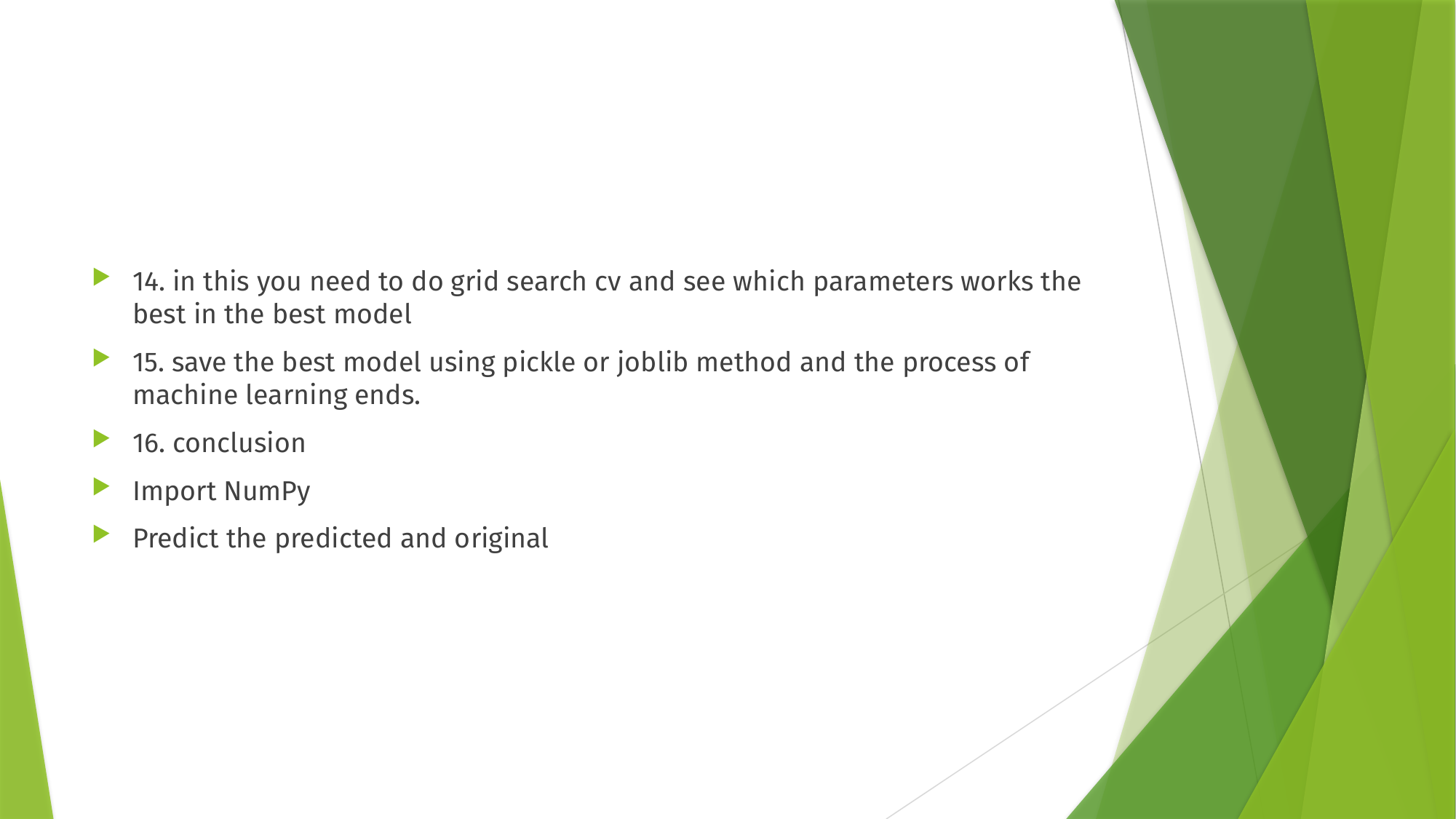

14. in this you need to do grid search cv and see which parameters works the best in the best model
15. save the best model using pickle or joblib method and the process of machine learning ends.
16. conclusion
Import NumPy
Predict the predicted and original